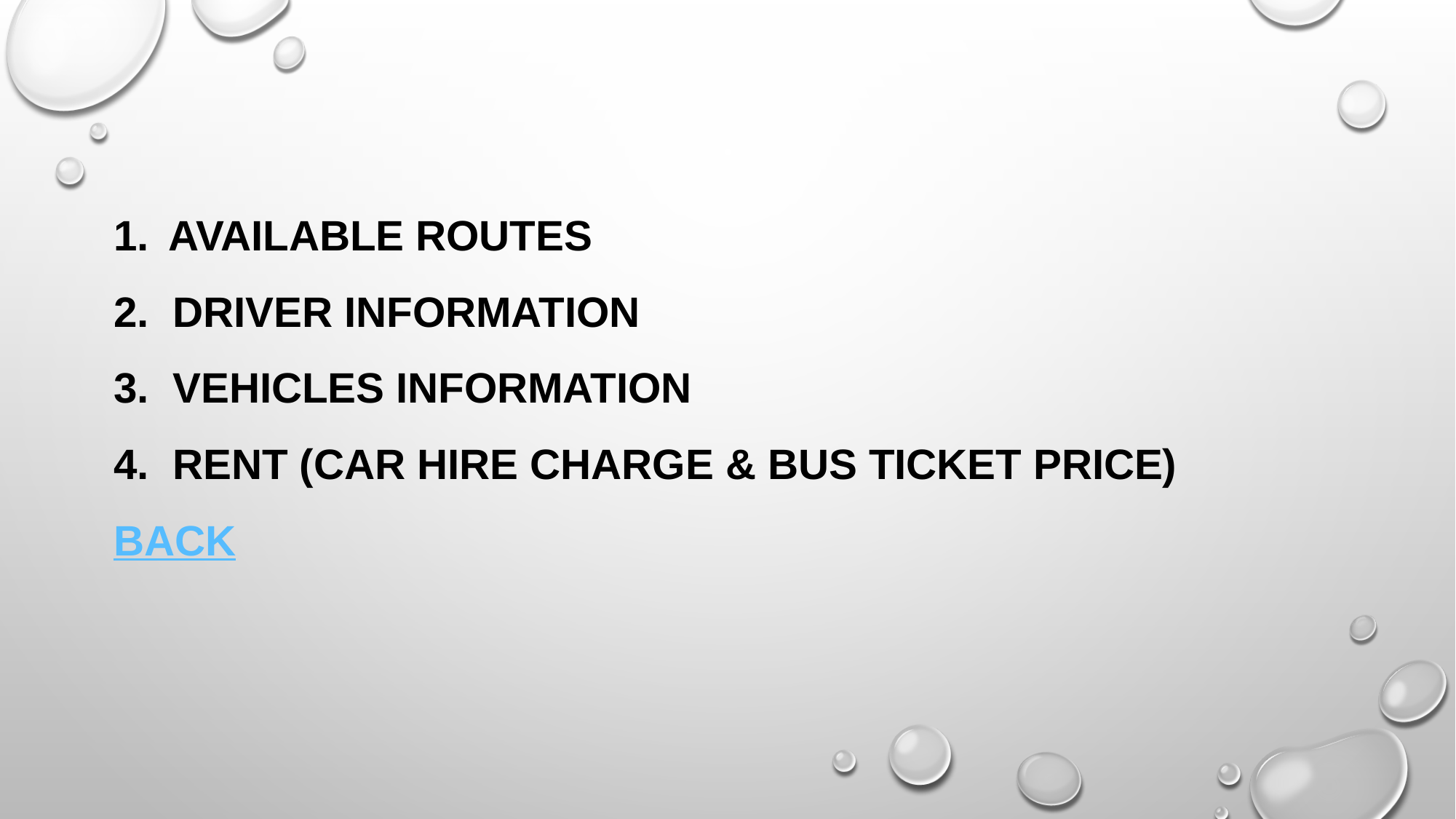

Available routes
2.  Driver information
3.  Vehicles information
4.  Rent (car hire charge & bus ticket price)
back